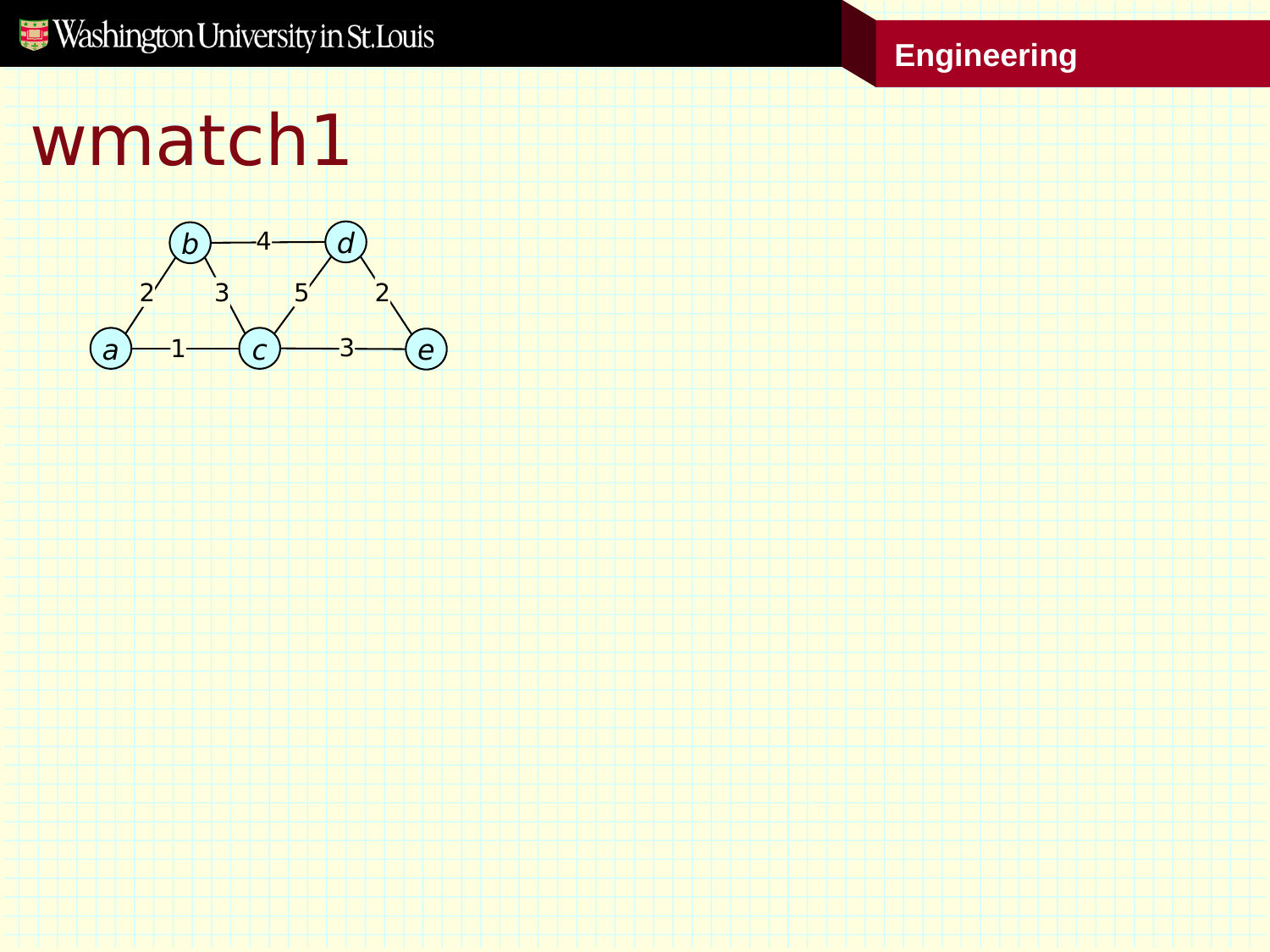

# wmatch1
d
b
4
2
3
5
2
a
c
e
3
1